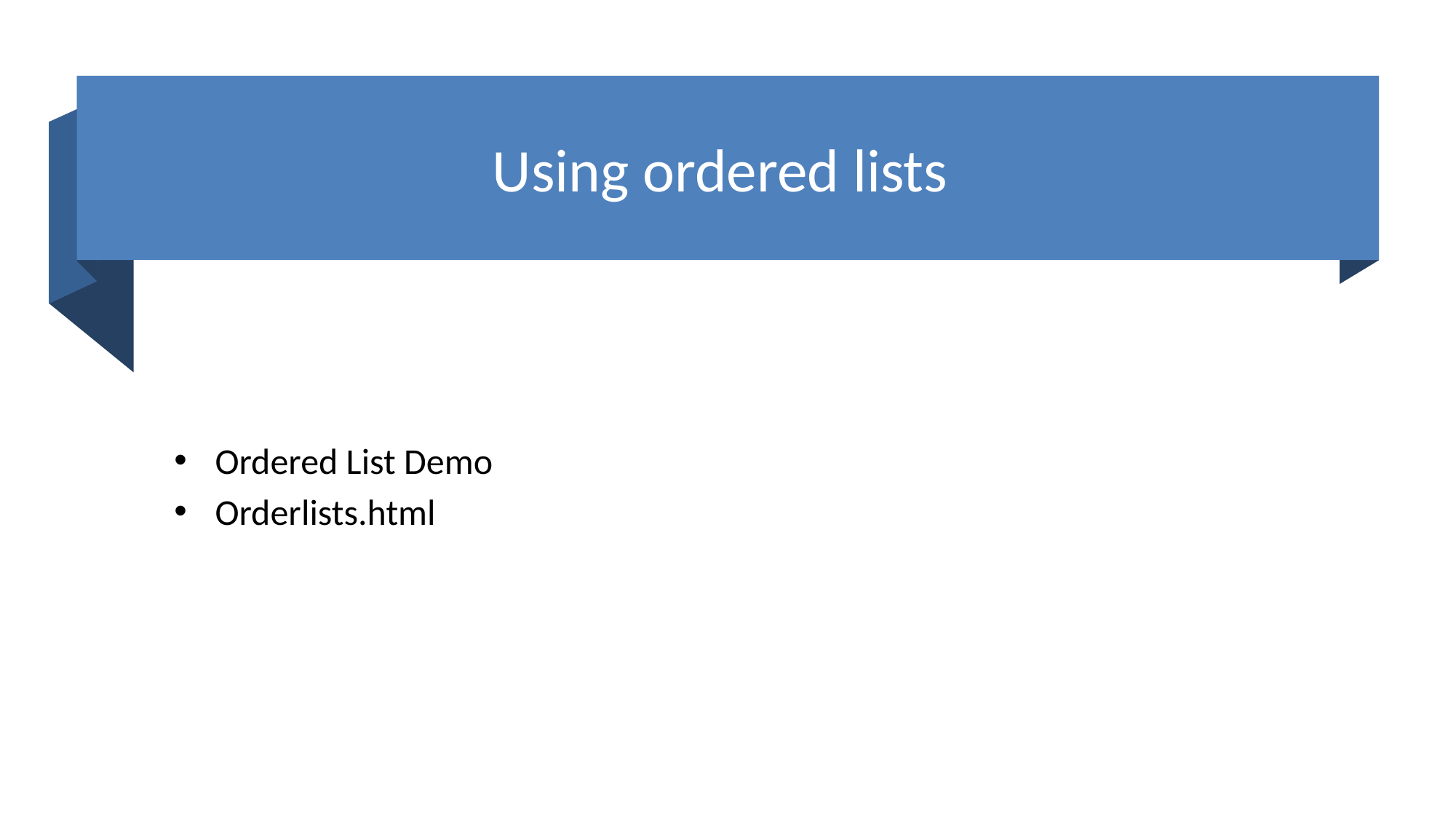

# Using ordered lists

Ordered List Demo
Orderlists.html